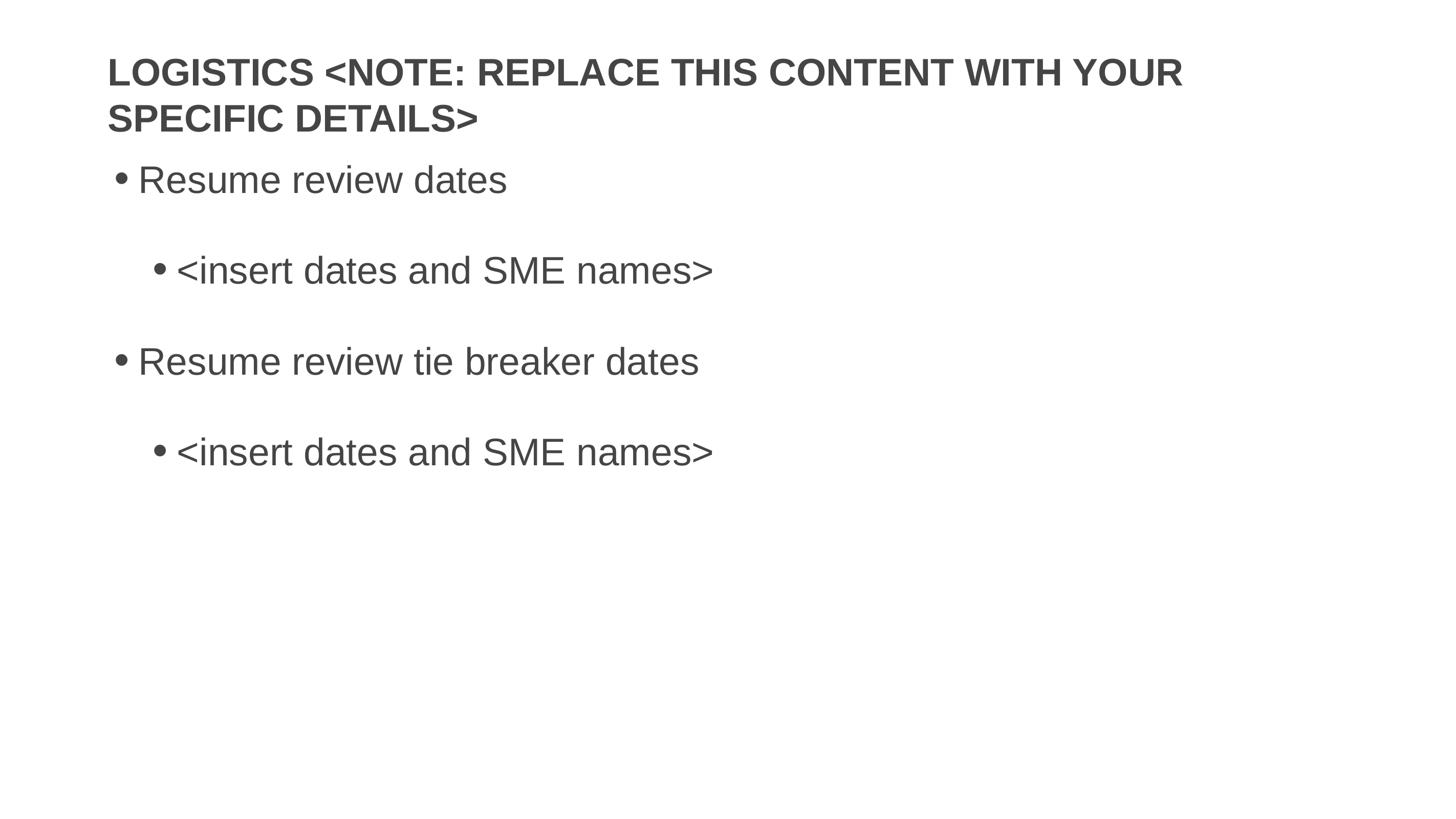

# Logistics <NOTE: REPLACE THIS CONTENT WITH your specific details>
Resume review dates
<insert dates and SME names>
Resume review tie breaker dates
<insert dates and SME names>